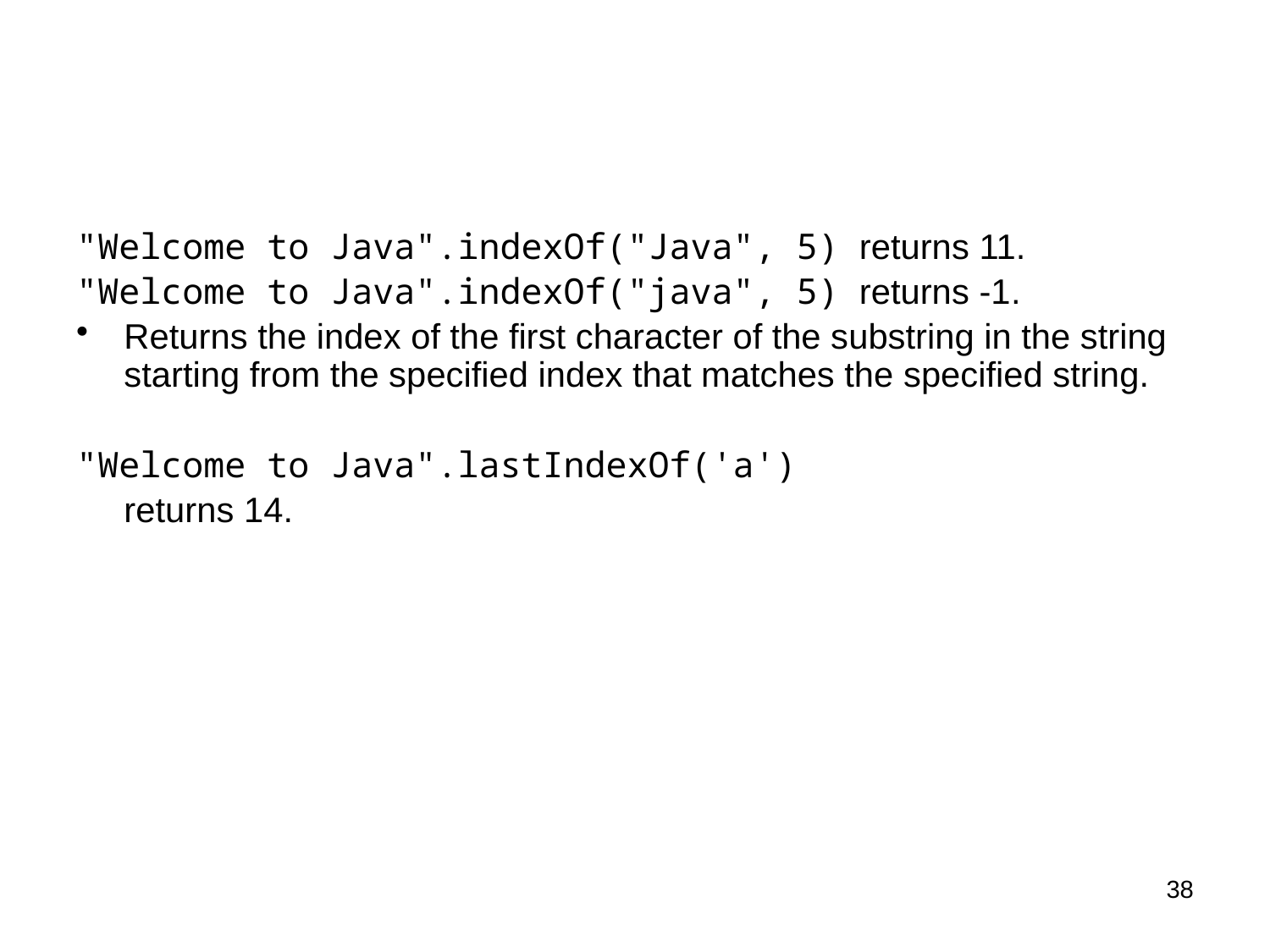

"Welcome to Java".indexOf("Java", 5) returns 11.
"Welcome to Java".indexOf("java", 5) returns -1.
Returns the index of the first character of the substring in the string starting from the specified index that matches the specified string.

"Welcome to Java".lastIndexOf('a')
	returns 14.
38